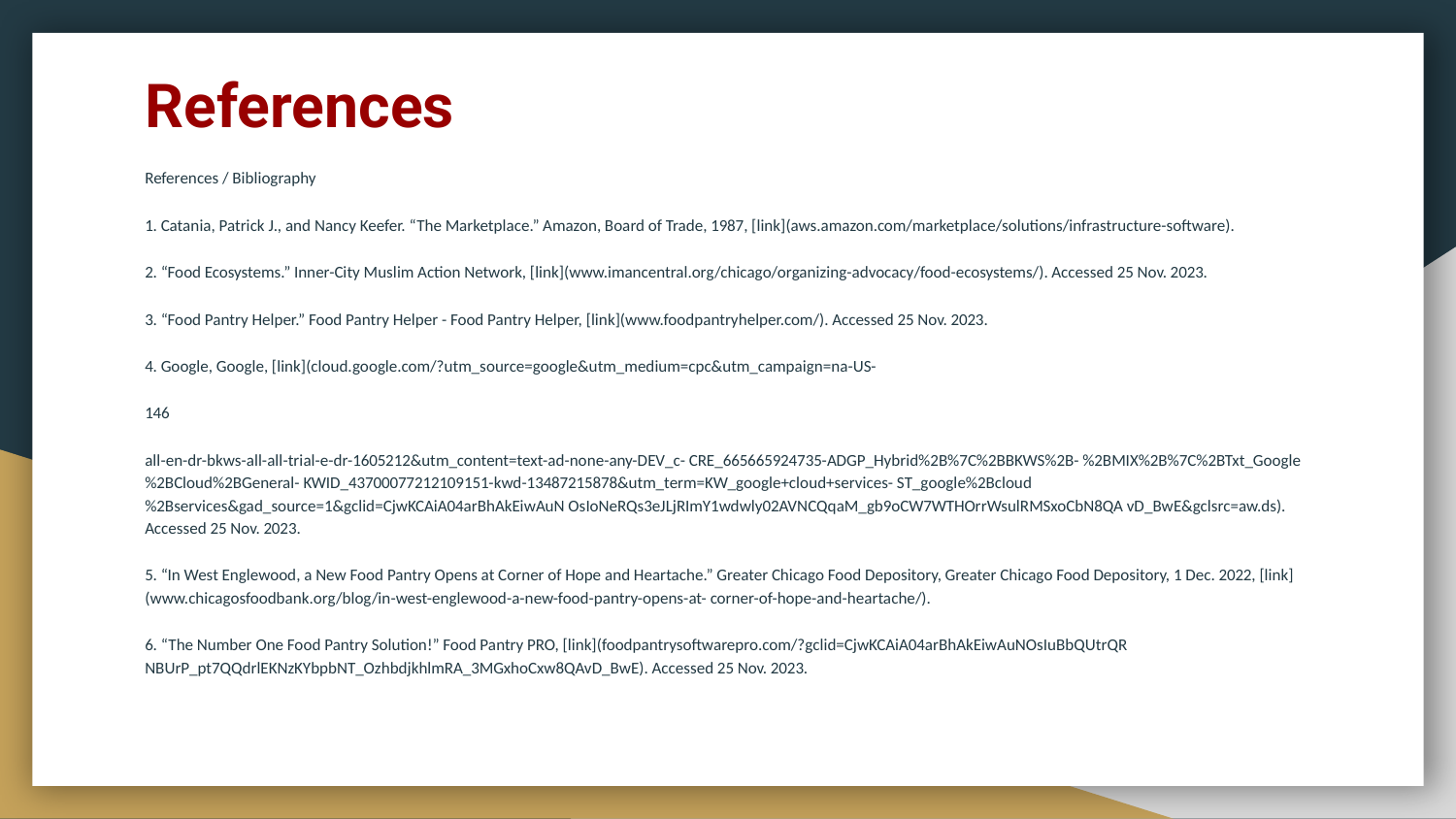

# References
References / Bibliography
1. Catania, Patrick J., and Nancy Keefer. “The Marketplace.” Amazon, Board of Trade, 1987, [link](aws.amazon.com/marketplace/solutions/infrastructure-software).
2. “Food Ecosystems.” Inner-City Muslim Action Network, [link](www.imancentral.org/chicago/organizing-advocacy/food-ecosystems/). Accessed 25 Nov. 2023.
3. “Food Pantry Helper.” Food Pantry Helper - Food Pantry Helper, [link](www.foodpantryhelper.com/). Accessed 25 Nov. 2023.
4. Google, Google, [link](cloud.google.com/?utm_source=google&utm_medium=cpc&utm_campaign=na-US-
146
all-en-dr-bkws-all-all-trial-e-dr-1605212&utm_content=text-ad-none-any-DEV_c- CRE_665665924735-ADGP_Hybrid%2B%7C%2BBKWS%2B- %2BMIX%2B%7C%2BTxt_Google%2BCloud%2BGeneral- KWID_43700077212109151-kwd-13487215878&utm_term=KW_google+cloud+services- ST_google%2Bcloud%2Bservices&gad_source=1&gclid=CjwKCAiA04arBhAkEiwAuN OsIoNeRQs3eJLjRImY1wdwly02AVNCQqaM_gb9oCW7WTHOrrWsulRMSxoCbN8QA vD_BwE&gclsrc=aw.ds). Accessed 25 Nov. 2023.
5. “In West Englewood, a New Food Pantry Opens at Corner of Hope and Heartache.” Greater Chicago Food Depository, Greater Chicago Food Depository, 1 Dec. 2022, [link](www.chicagosfoodbank.org/blog/in-west-englewood-a-new-food-pantry-opens-at- corner-of-hope-and-heartache/).
6. “The Number One Food Pantry Solution!” Food Pantry PRO, [link](foodpantrysoftwarepro.com/?gclid=CjwKCAiA04arBhAkEiwAuNOsIuBbQUtrQR NBUrP_pt7QQdrlEKNzKYbpbNT_OzhbdjkhlmRA_3MGxhoCxw8QAvD_BwE). Accessed 25 Nov. 2023.